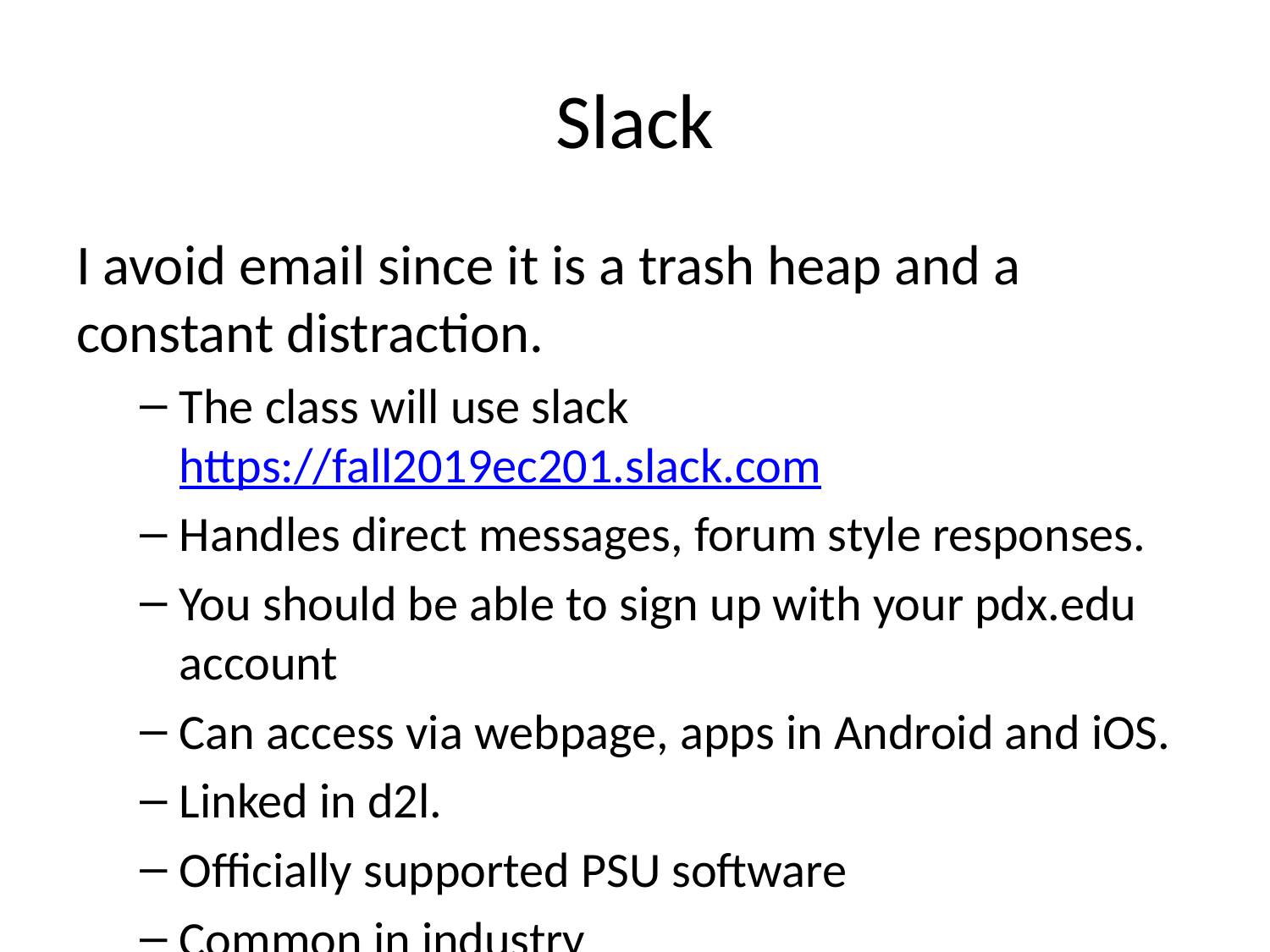

# Slack
I avoid email since it is a trash heap and a constant distraction.
The class will use slack https://fall2019ec201.slack.com
Handles direct messages, forum style responses.
You should be able to sign up with your pdx.edu account
Can access via webpage, apps in Android and iOS.
Linked in d2l.
Officially supported PSU software
Common in industry
Many of you already use it.